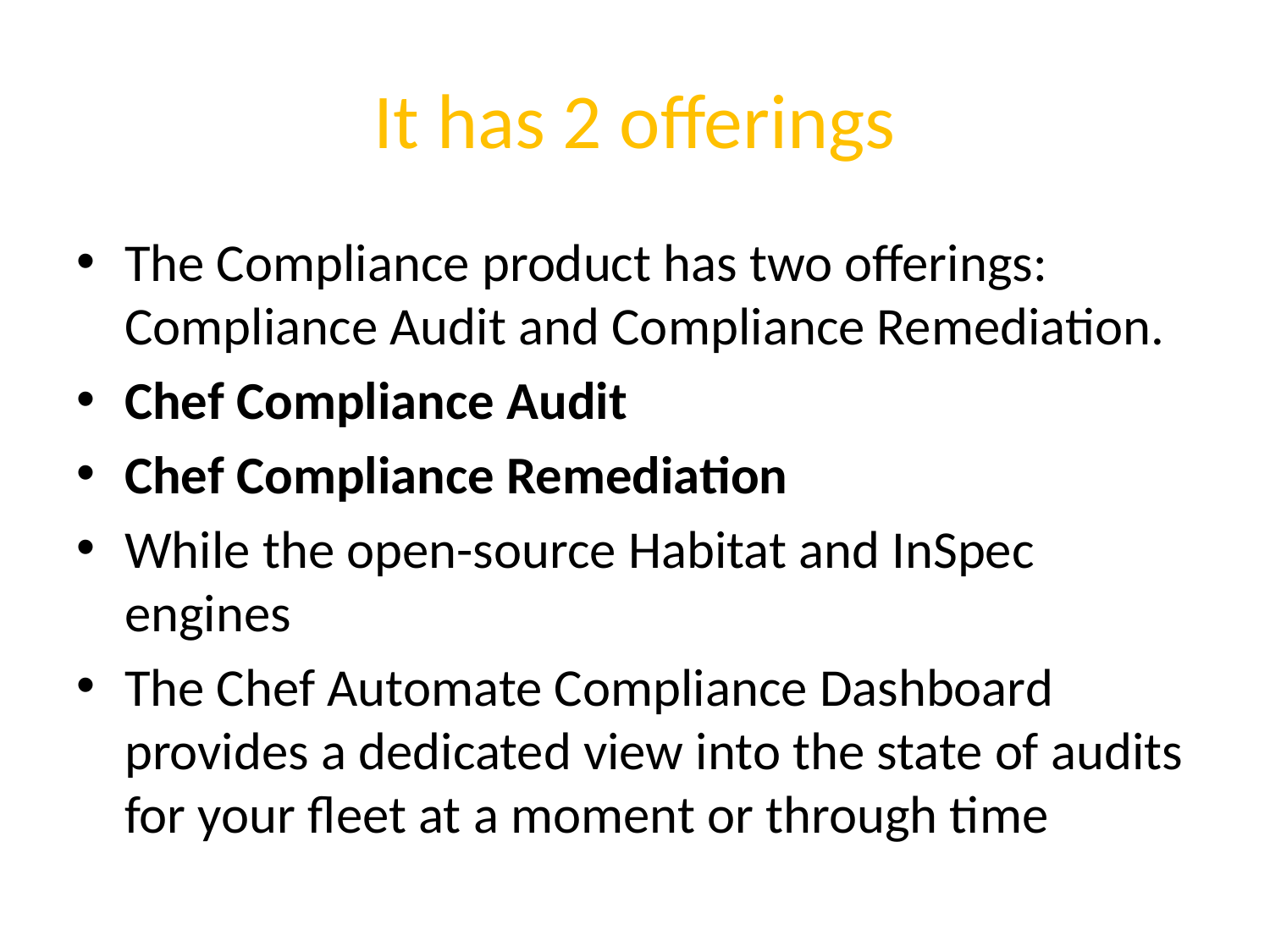

# It has 2 offerings
The Compliance product has two offerings: Compliance Audit and Compliance Remediation.
Chef Compliance Audit
Chef Compliance Remediation
While the open-source Habitat and InSpec engines
The Chef Automate Compliance Dashboard provides a dedicated view into the state of audits for your fleet at a moment or through time